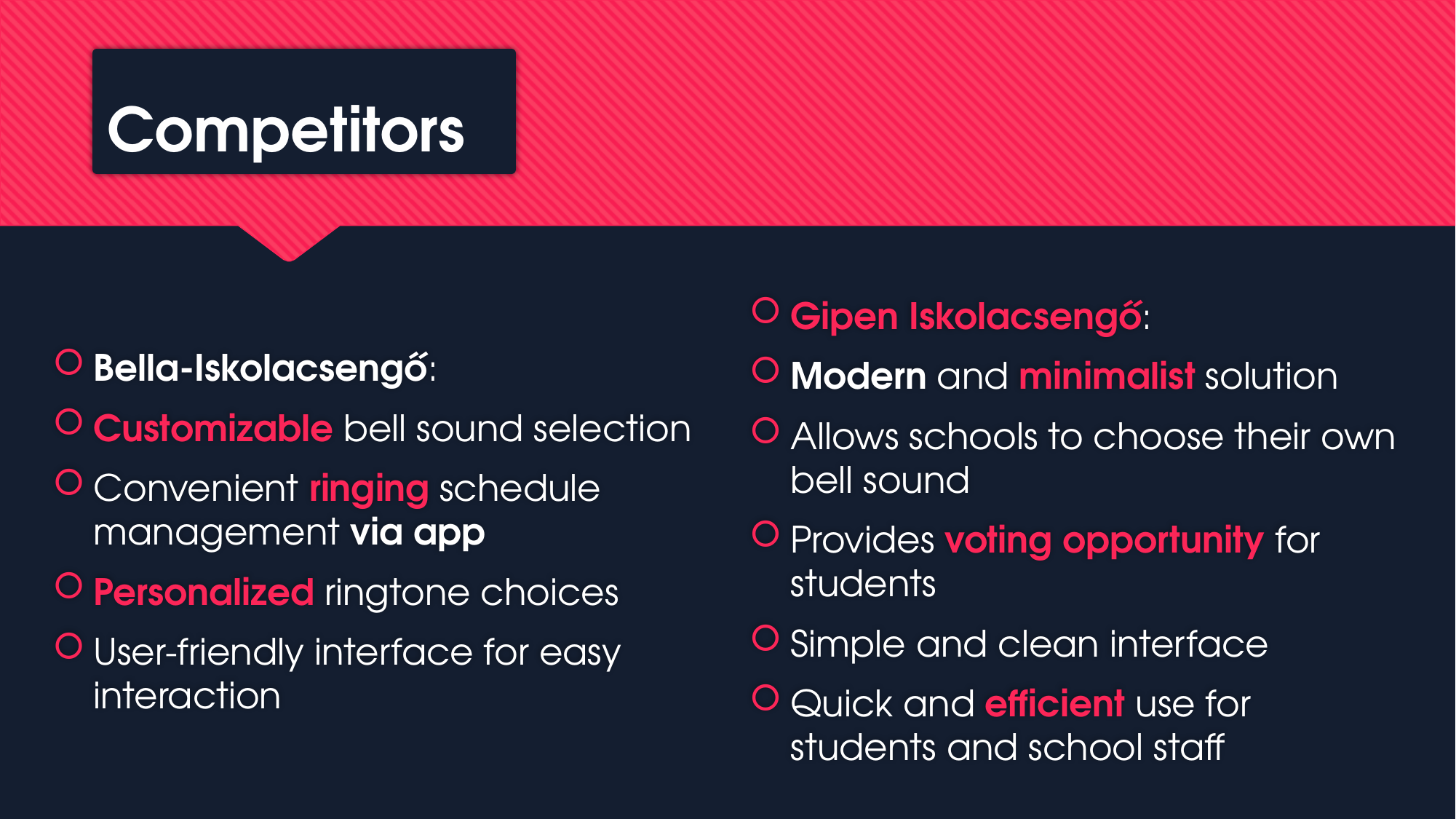

# Competitors
Bella-Iskolacsengő:
Customizable bell sound selection
Convenient ringing schedule management via app
Personalized ringtone choices
User-friendly interface for easy interaction
Gipen Iskolacsengő:
Modern and minimalist solution
Allows schools to choose their own bell sound
Provides voting opportunity for students
Simple and clean interface
Quick and efficient use for students and school staff